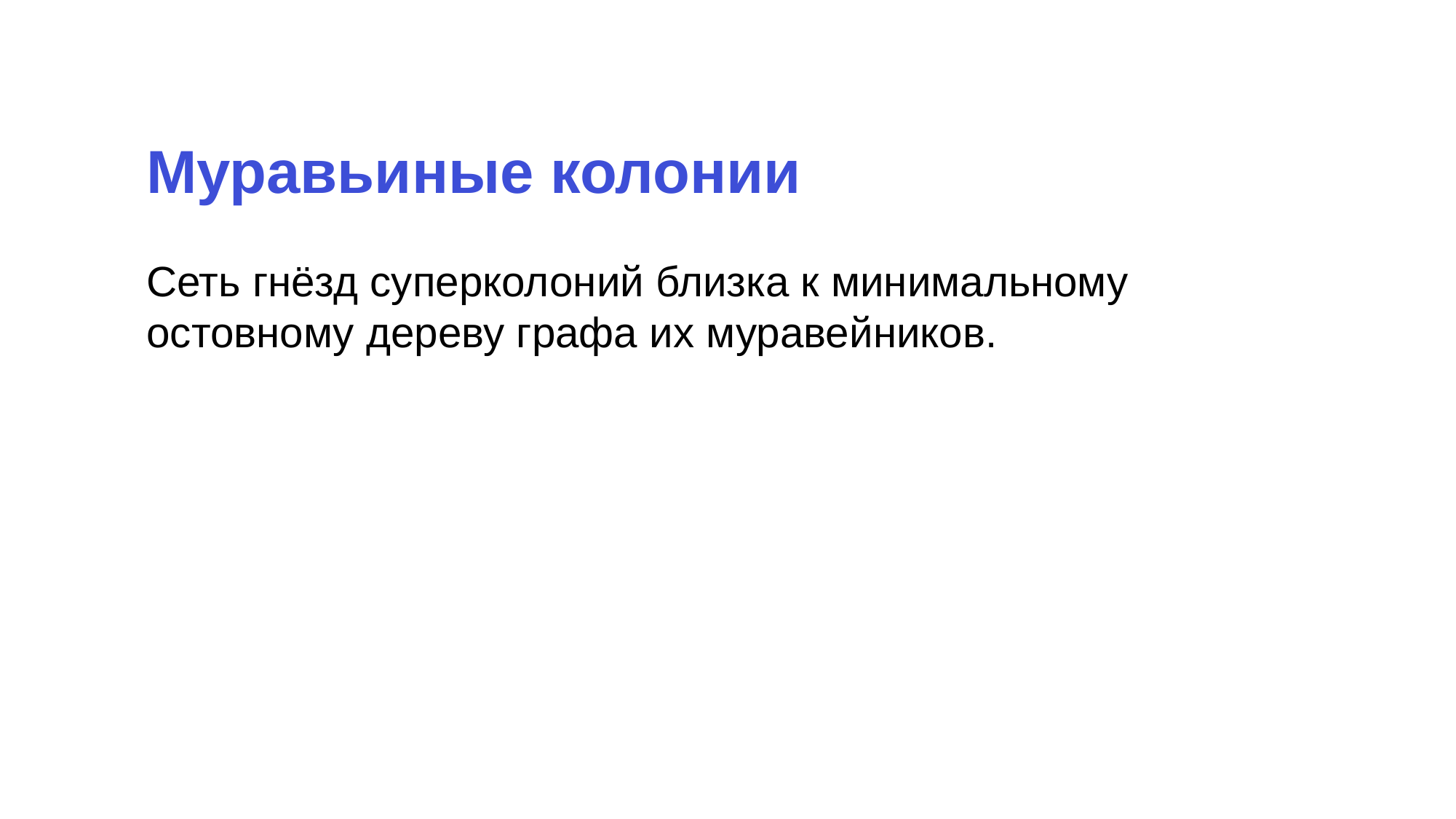

Муравьиные колонии
Сеть гнёзд суперколоний близка к минимальному остовному дереву графа их муравейников.